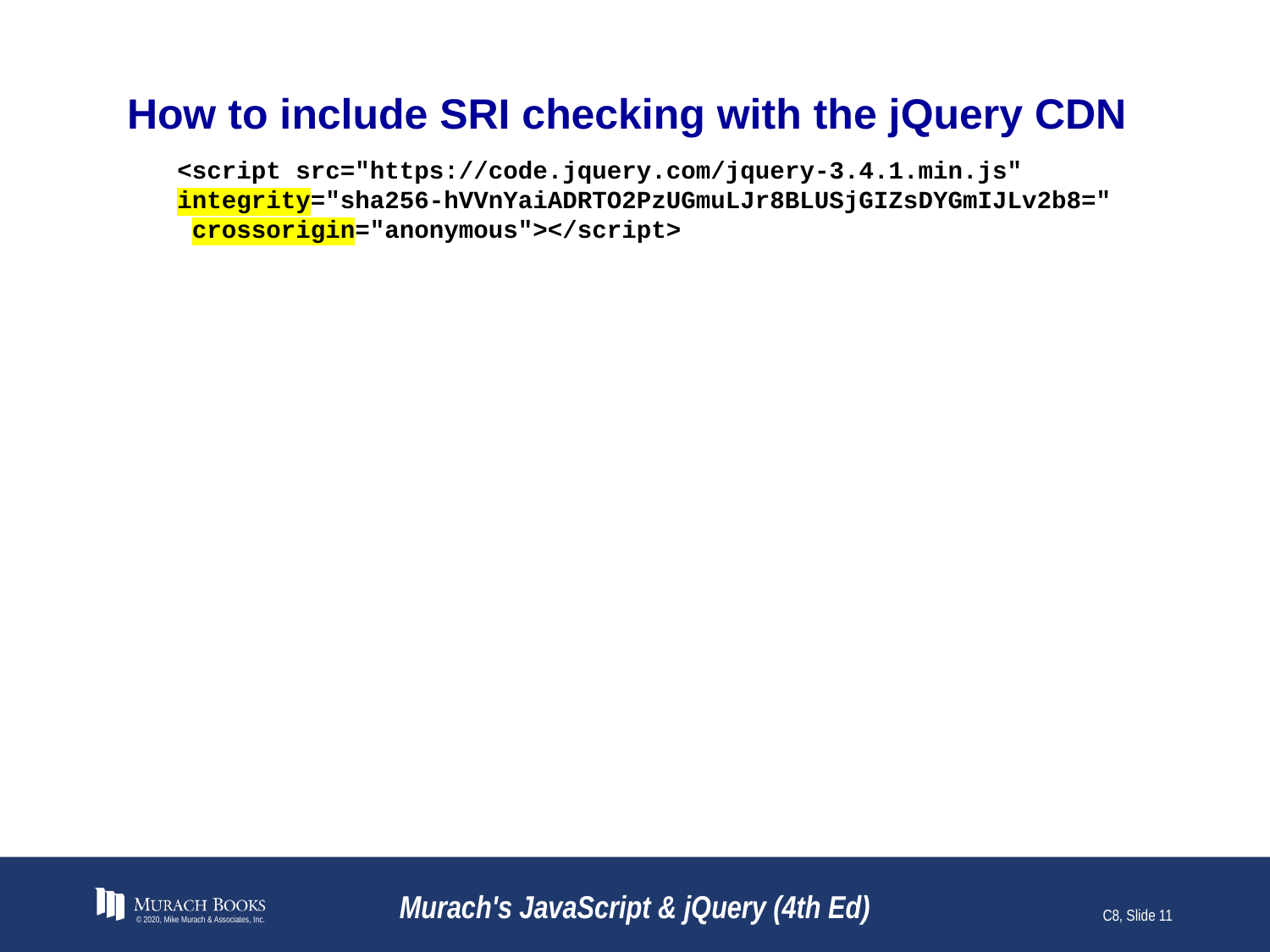

# How to include SRI checking with the jQuery CDN
<script src="https://code.jquery.com/jquery-3.4.1.min.js"   integrity="sha256-hVVnYaiADRTO2PzUGmuLJr8BLUSjGIZsDYGmIJLv2b8="   crossorigin="anonymous"></script>

© 2020, Mike Murach & Associates, Inc.
Murach's JavaScript & jQuery (4th Ed)

C8, Slide 11